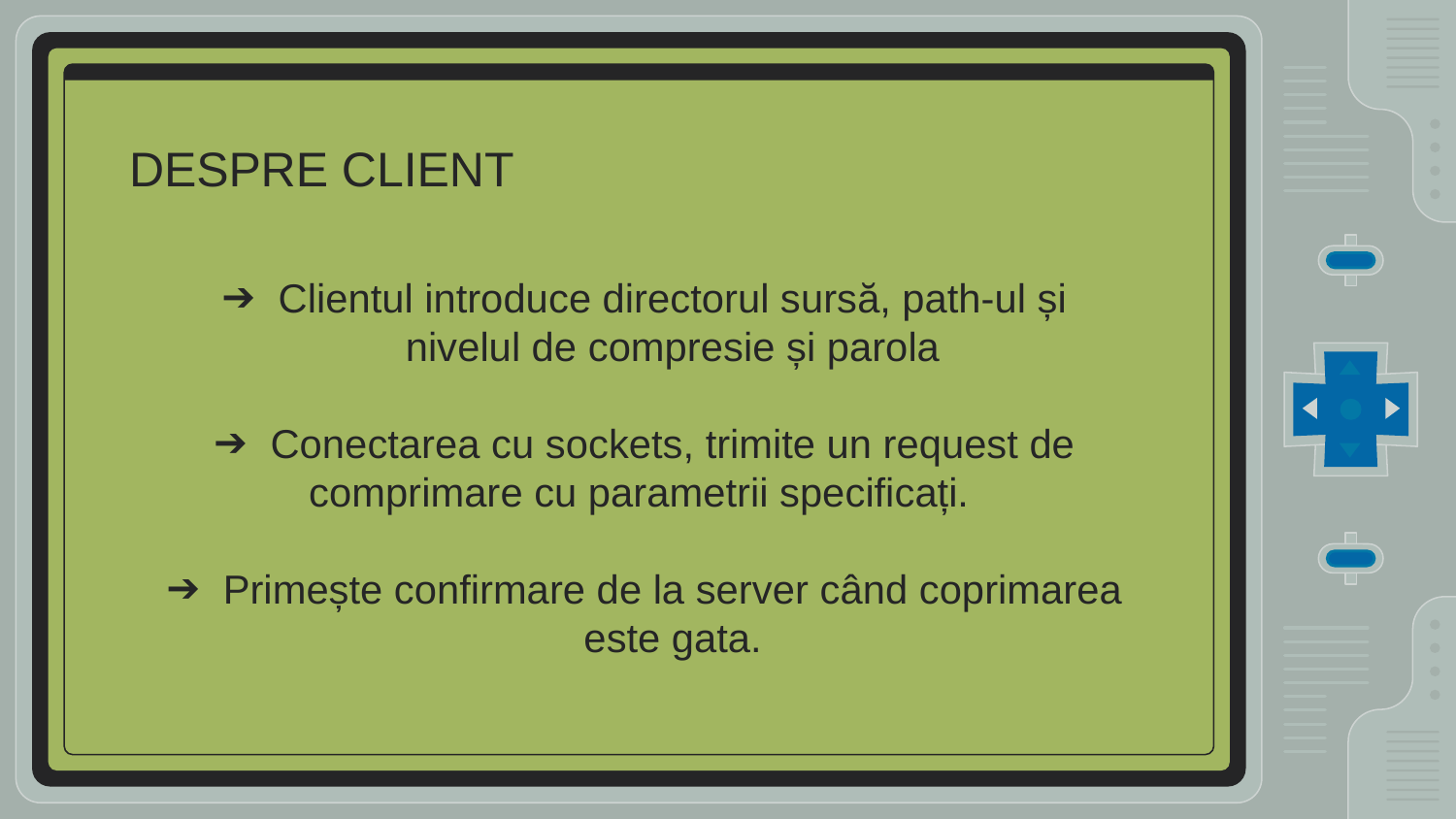

# DESPRE CLIENT

Clientul introduce directorul sursă, path-ul și nivelul de compresie și parola

Conectarea cu sockets, trimite un request de comprimare cu parametrii specificați.

Primește confirmare de la server când coprimarea este gata.